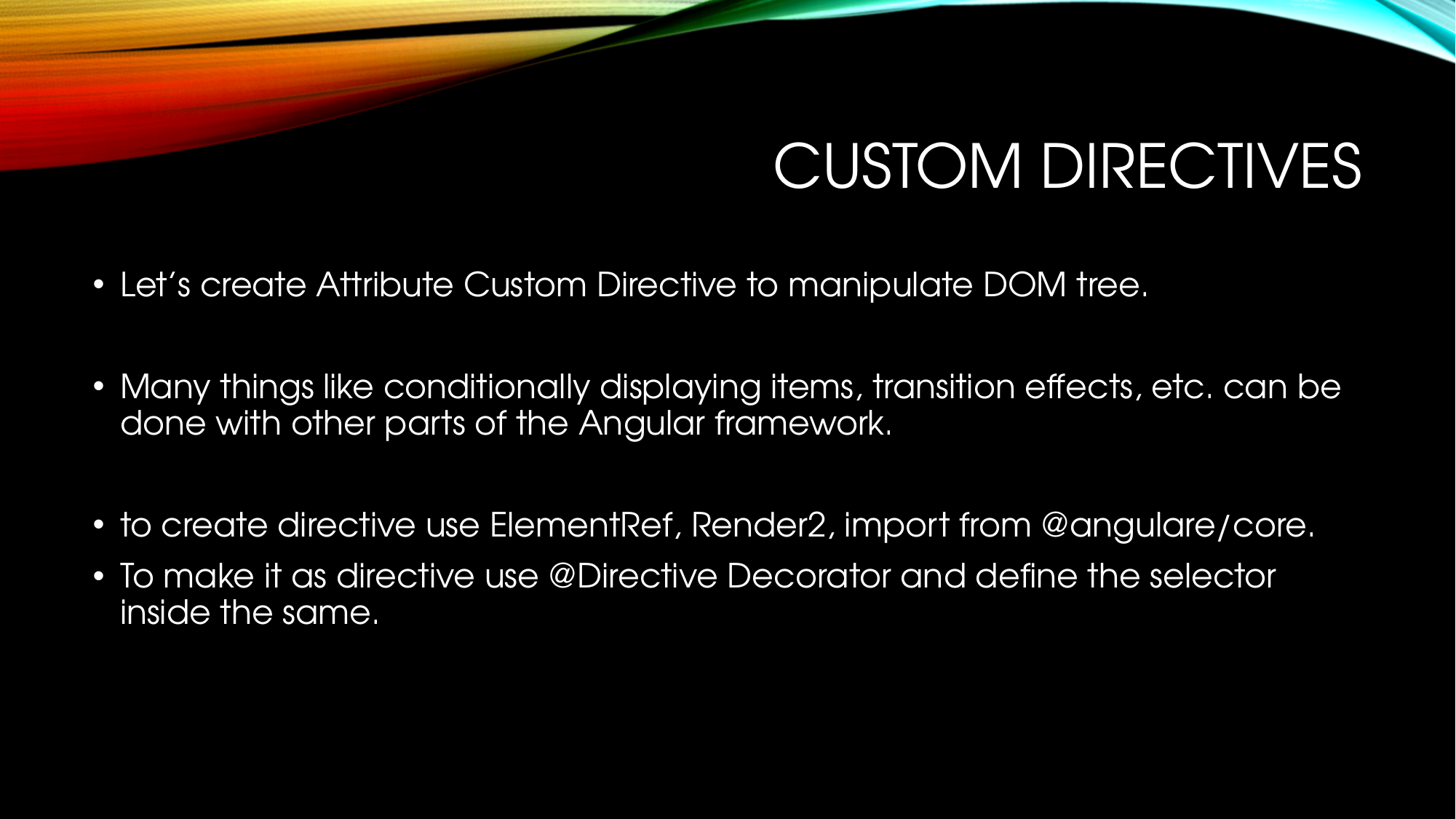

# Custom Directives
Let’s create Attribute Custom Directive to manipulate DOM tree.

Many things like conditionally displaying items, transition effects, etc. can be done with other parts of the Angular framework.

to create directive use ElementRef, Render2, import from @angulare/core.
To make it as directive use @Directive Decorator and define the selector inside the same.